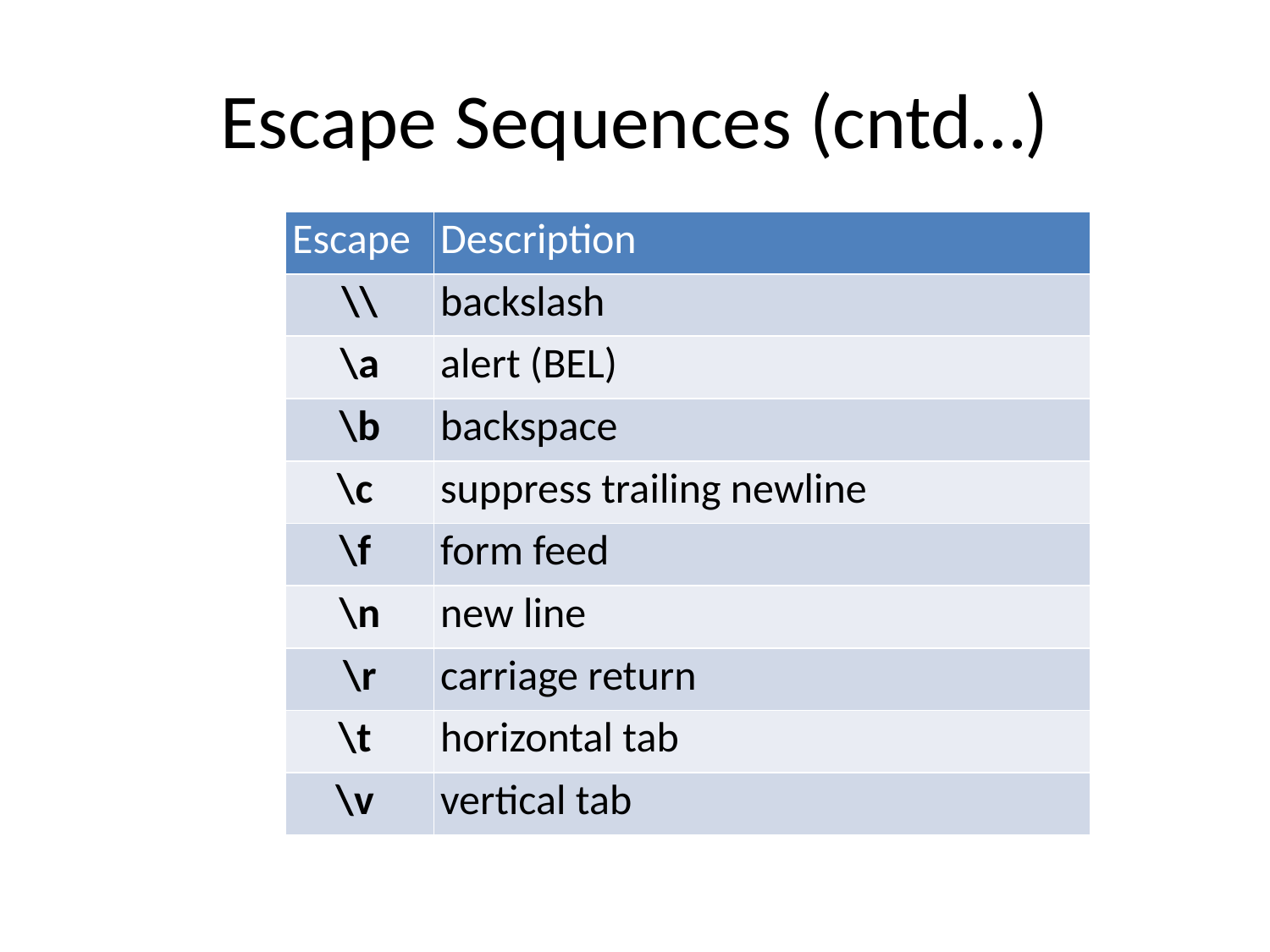

# Escape Sequences (cntd…)
| Escape | Description |
| --- | --- |
| \\ | backslash |
| \a | alert (BEL) |
| \b | backspace |
| \c | suppress trailing newline |
| \f | form feed |
| \n | new line |
| \r | carriage return |
| \t | horizontal tab |
| \v | vertical tab |